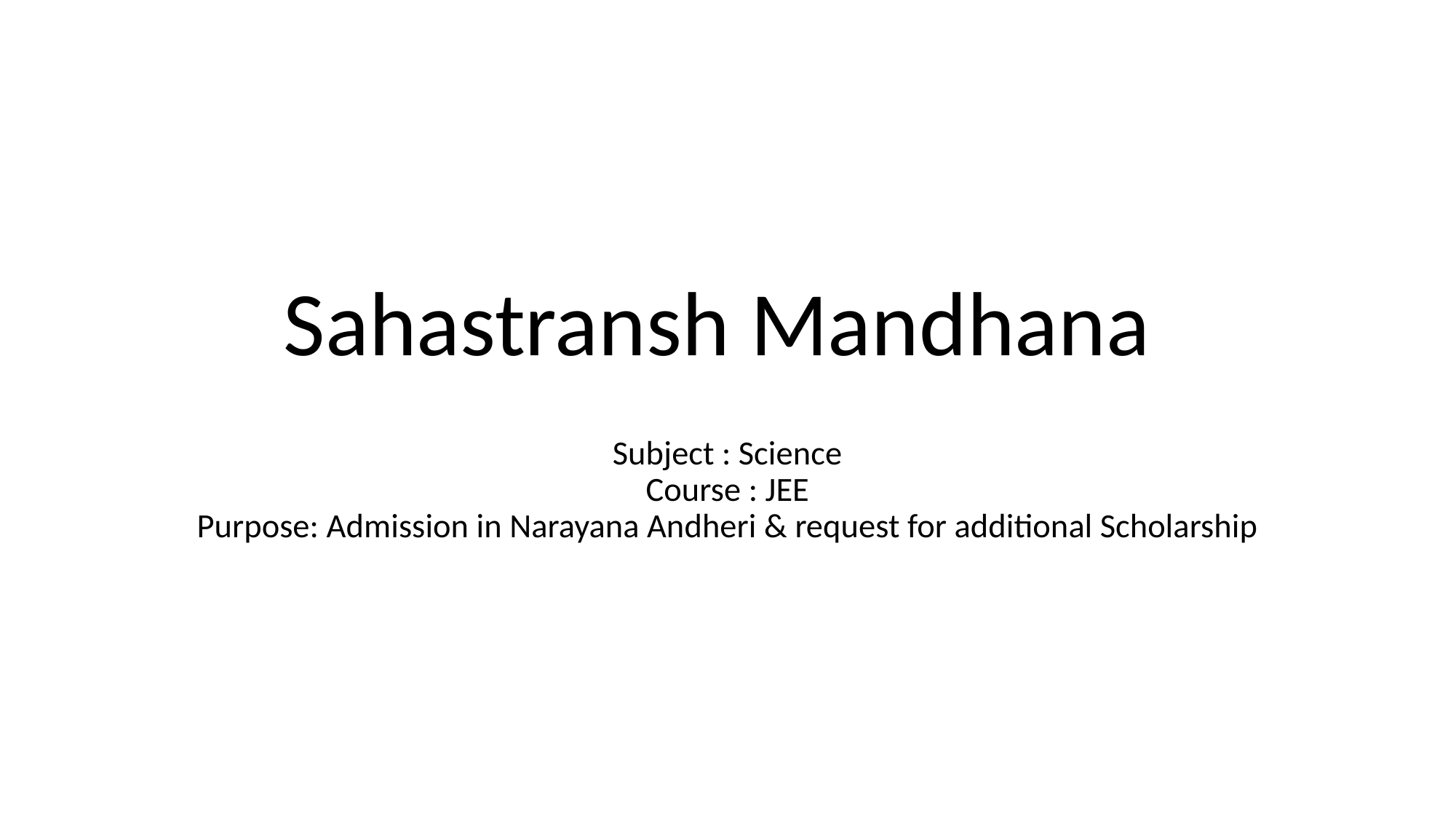

# Sahastransh Mandhana
Subject : Science
Course : JEE
Purpose: Admission in Narayana Andheri & request for additional Scholarship